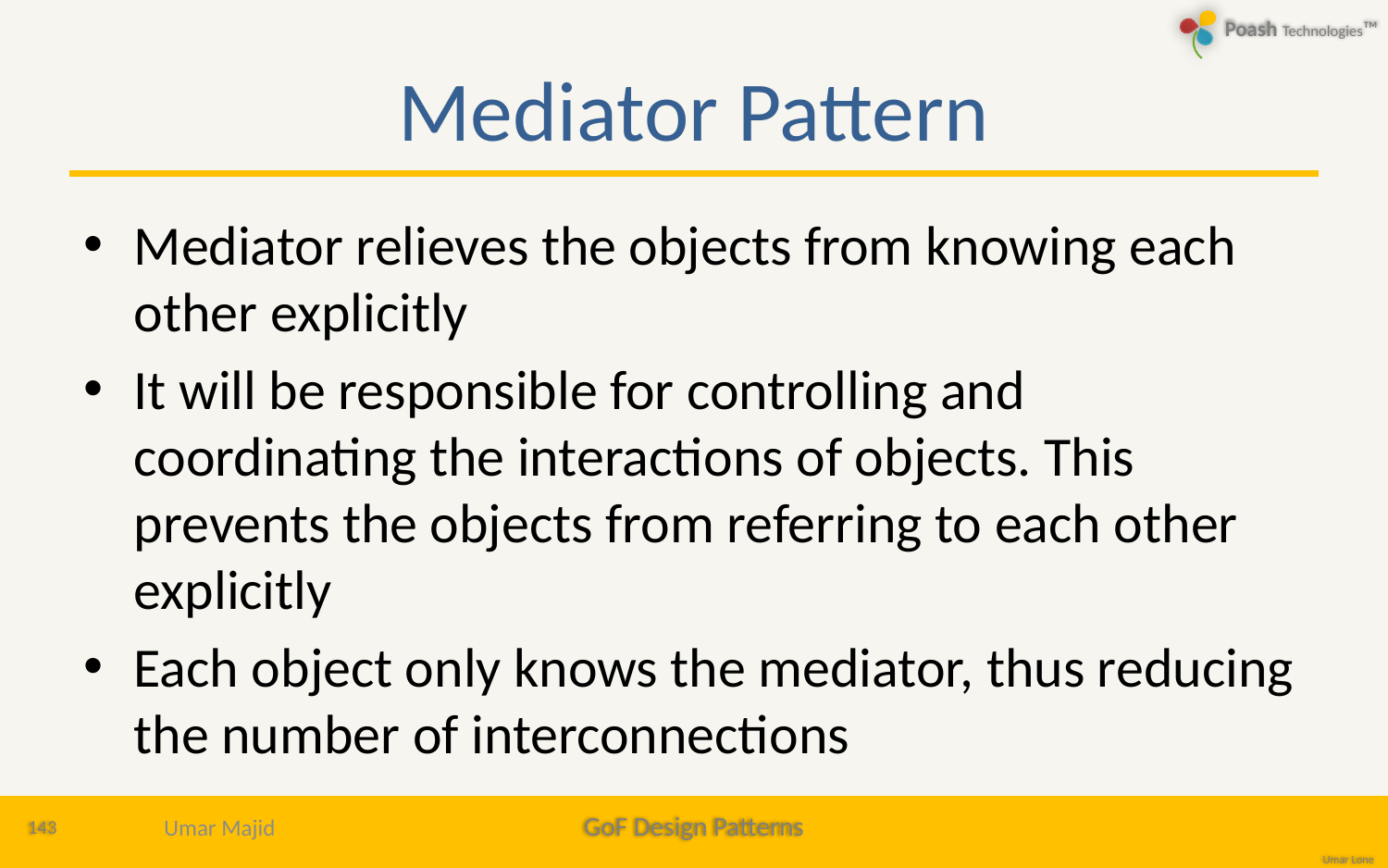

# Mediator Pattern
Mediator relieves the objects from knowing each other explicitly
It will be responsible for controlling and coordinating the interactions of objects. This prevents the objects from referring to each other explicitly
Each object only knows the mediator, thus reducing the number of interconnections
143
Umar Majid